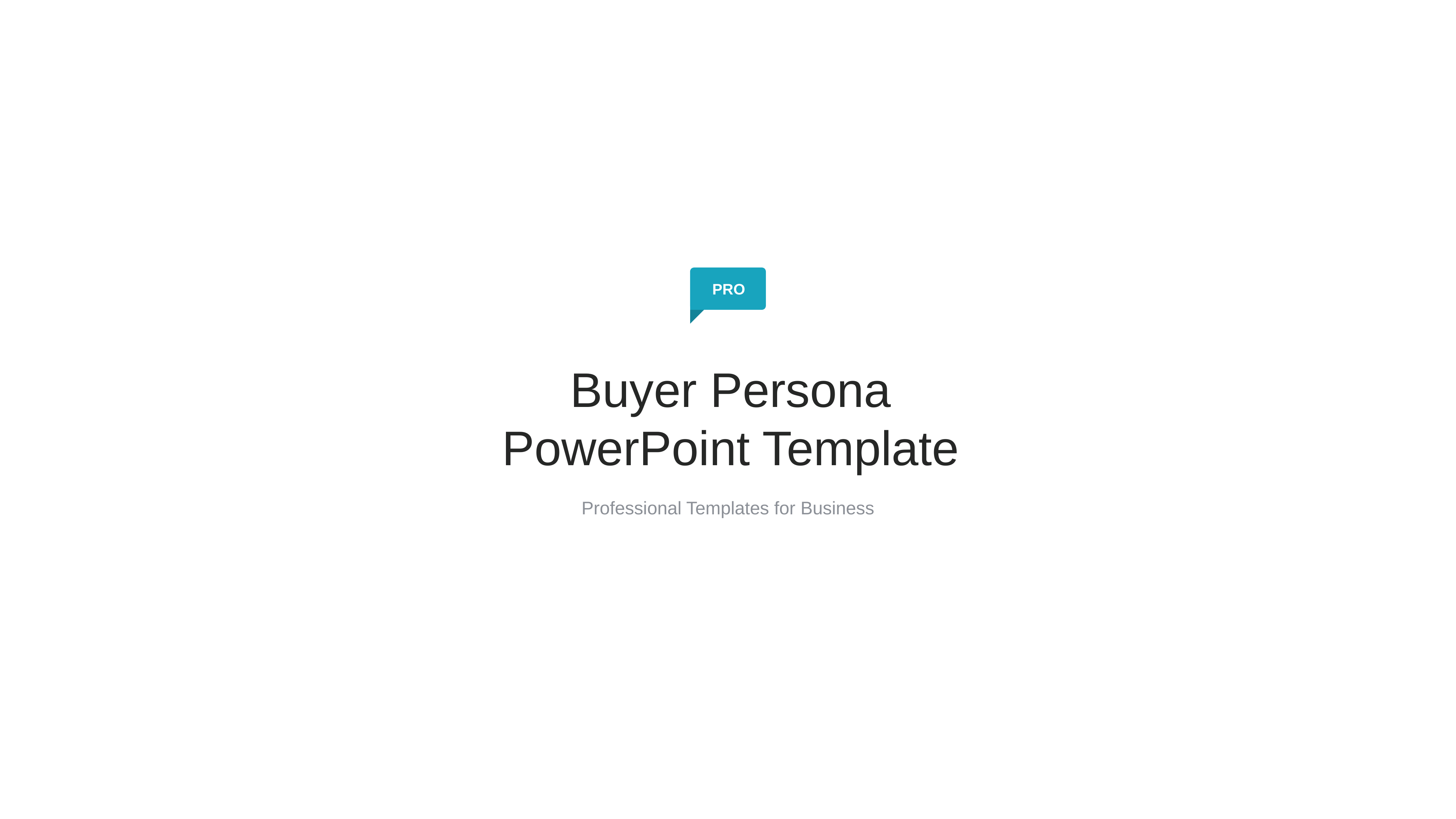

PRO

Buyer Persona PowerPoint Template
Professional Templates for Business